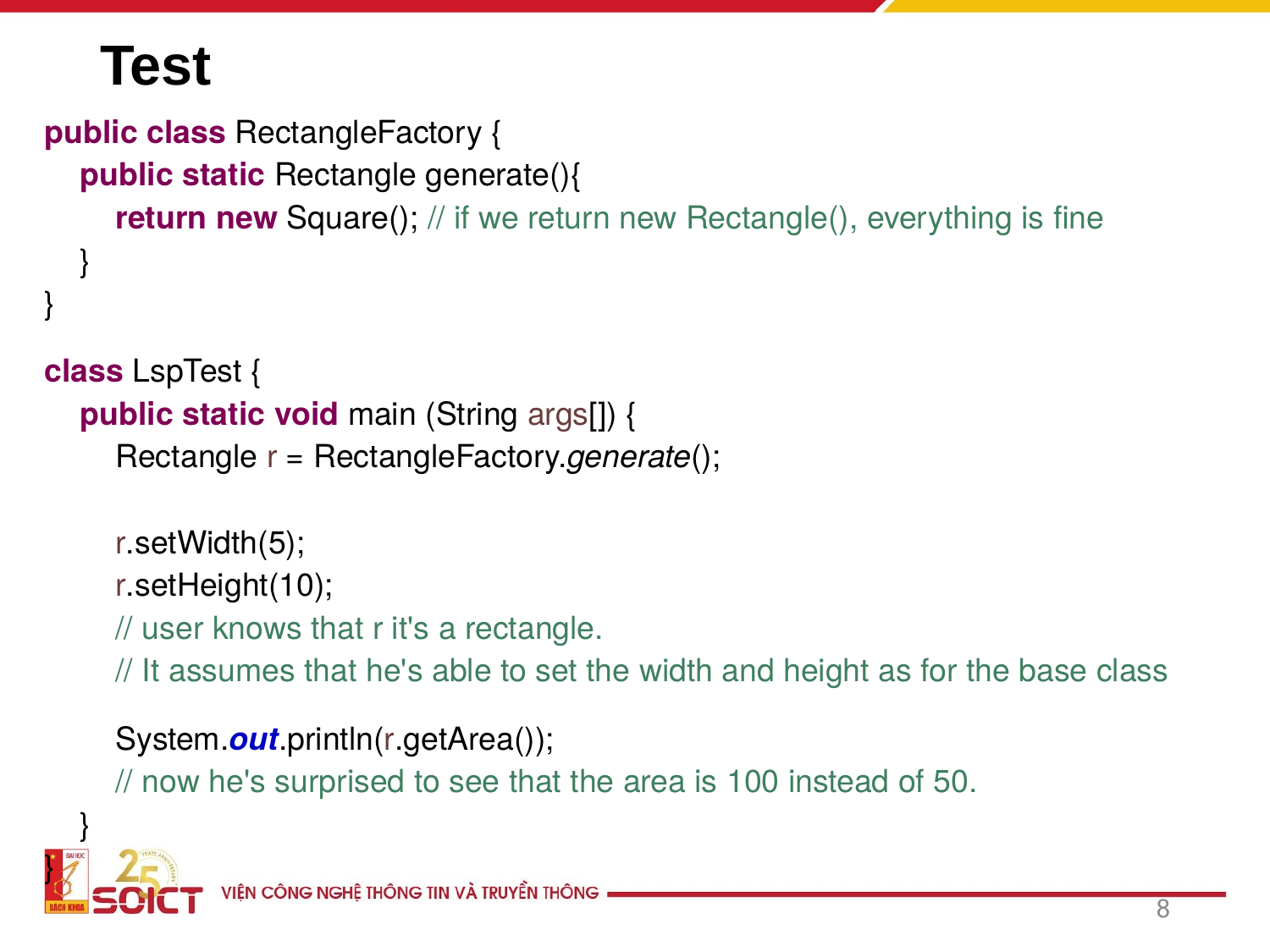

# Test
public class RectangleFactory {
    public static Rectangle generate(){
        return new Square(); // if we return new Rectangle(), everything is fine
    }
}
class LspTest {
    public static void main (String args[]) {
        Rectangle r = RectangleFactory.generate();

        r.setWidth(5);
        r.setHeight(10);
        // user knows that r it's a rectangle.
        // It assumes that he's able to set the width and height as for the base class
        System.out.println(r.getArea());
        // now he's surprised to see that the area is 100 instead of 50.
    }
}
8